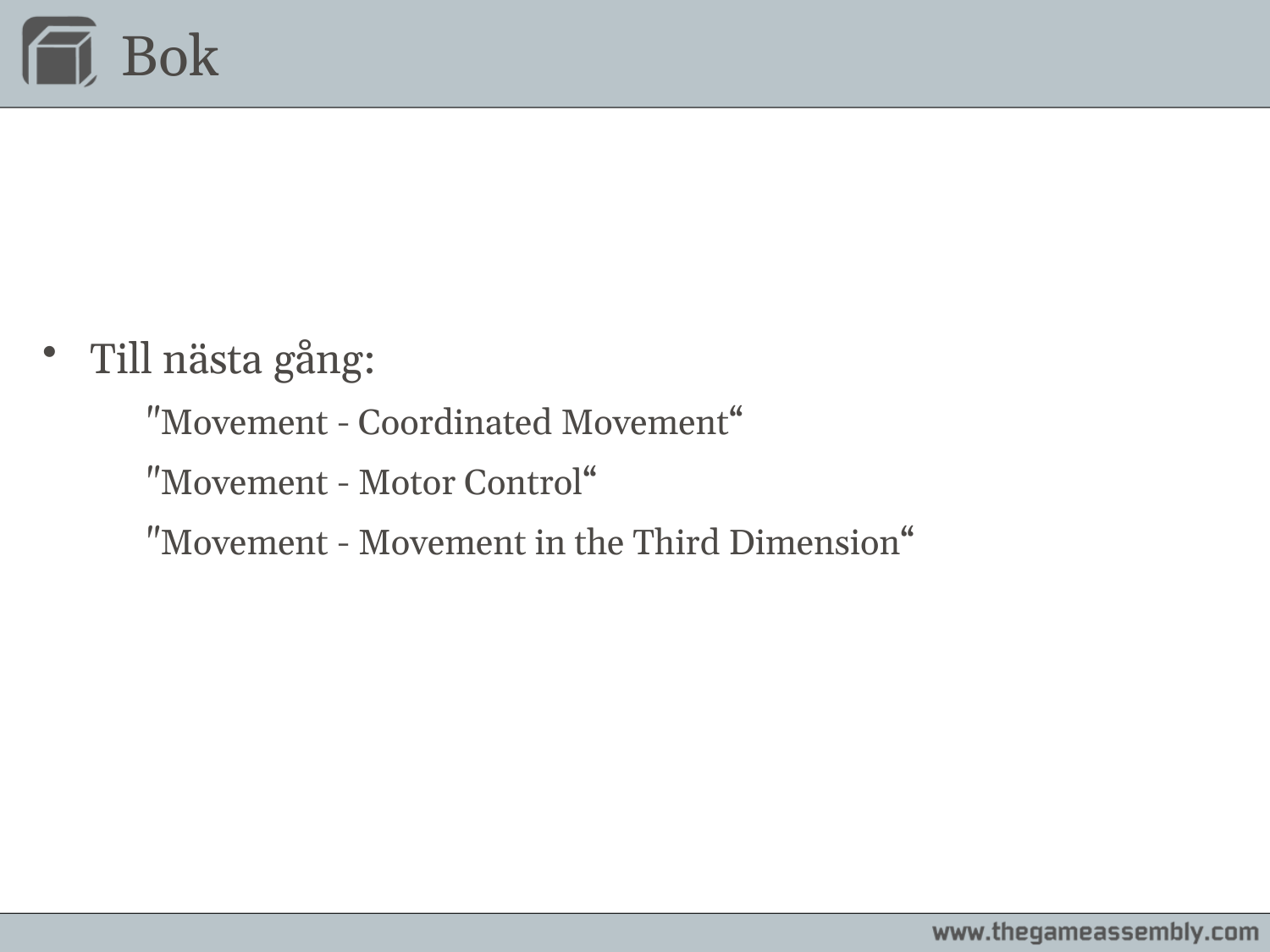

# Bok

Till nästa gång:
	"Movement - Coordinated Movement“
	"Movement - Motor Control“
	"Movement - Movement in the Third Dimension“